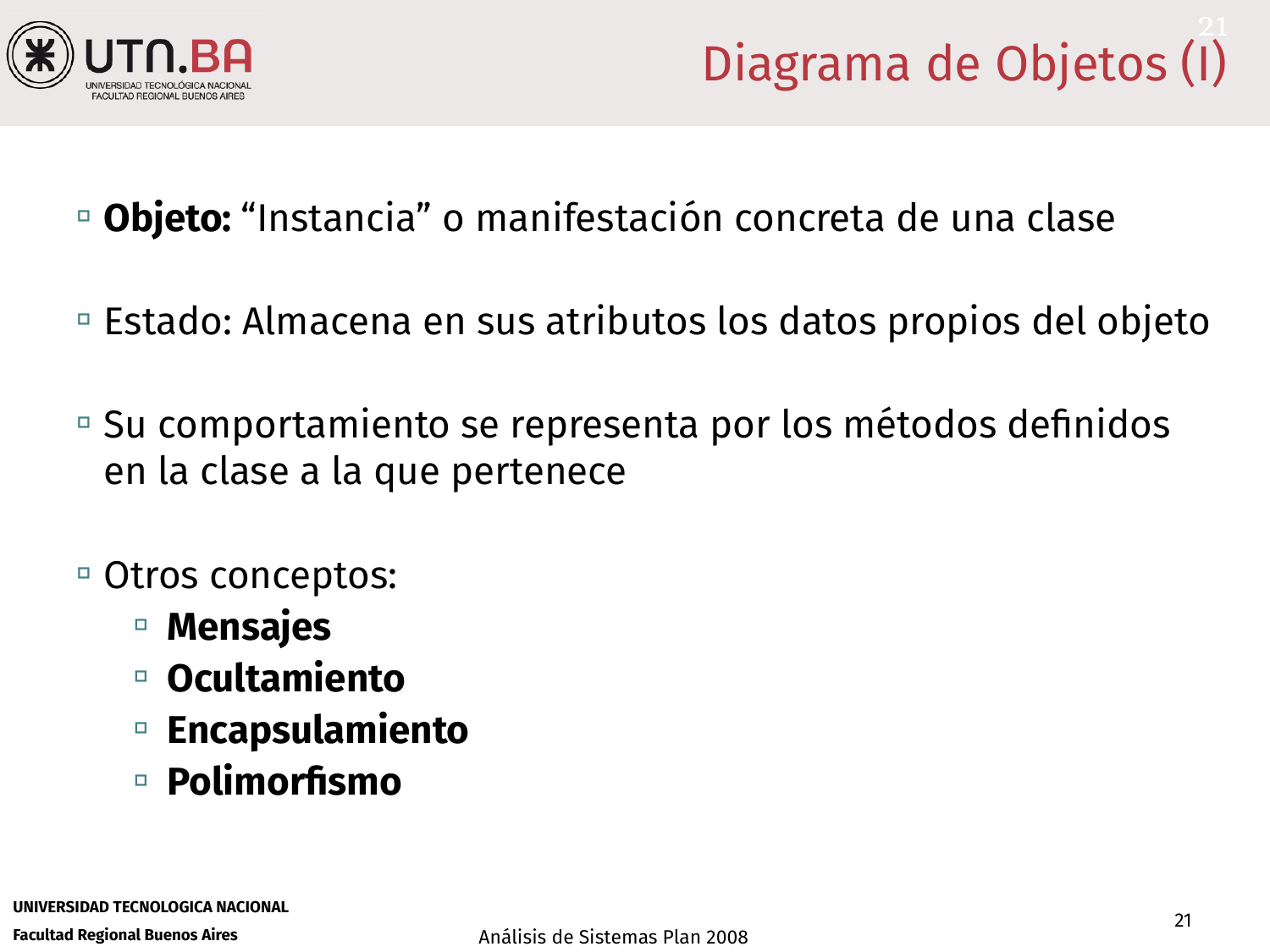

# Diagrama de Objetos (I)
21
Objeto: “Instancia” o manifestación concreta de una clase

Estado: Almacena en sus atributos los datos propios del objeto

Su comportamiento se representa por los métodos definidos en la clase a la que pertenece

Otros conceptos:
Mensajes
Ocultamiento
Encapsulamiento
Polimorfismo